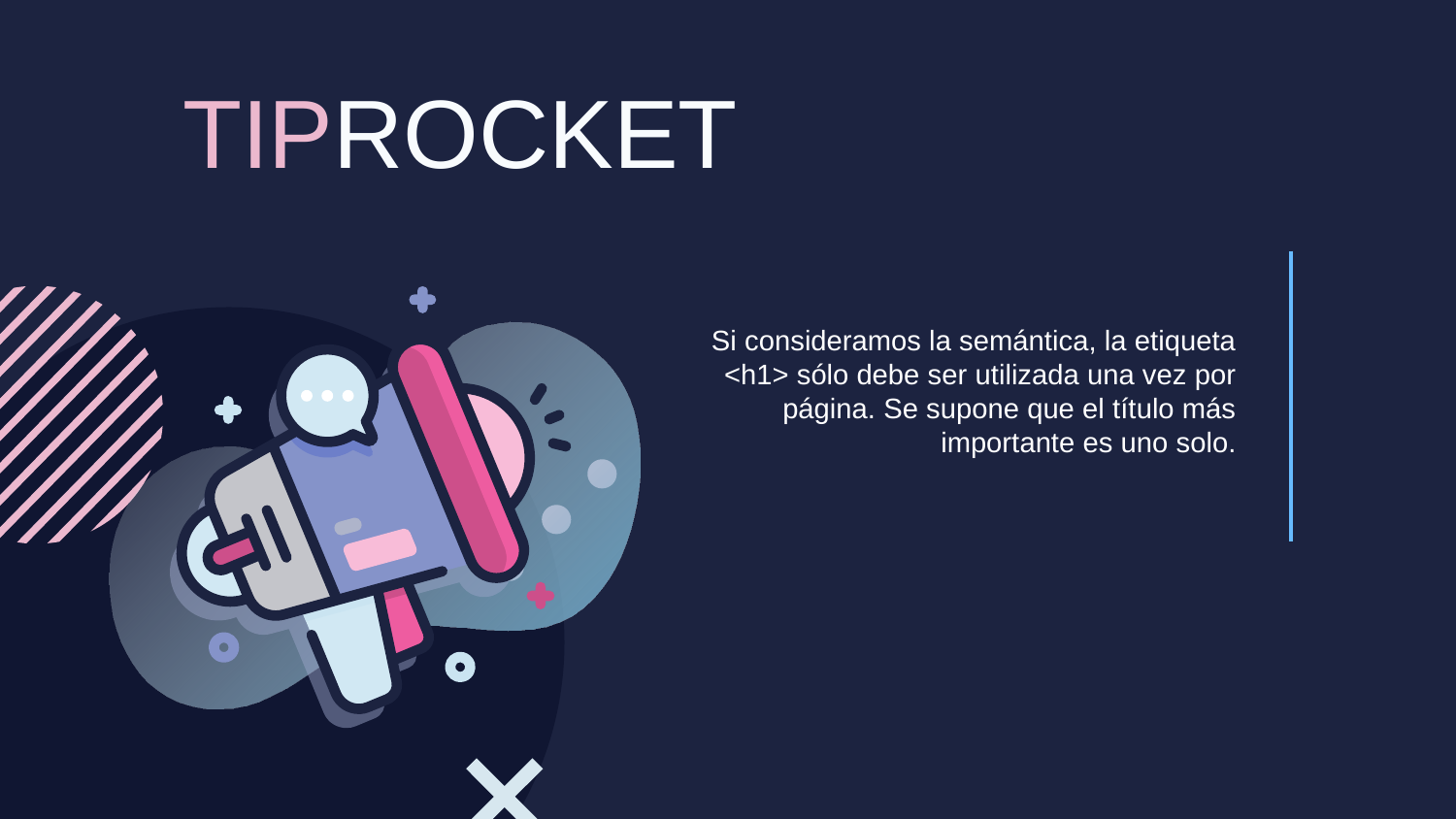

TIPROCKET

Si consideramos la semántica, la etiqueta <h1> sólo debe ser utilizada una vez por página. Se supone que el título más importante es uno solo.